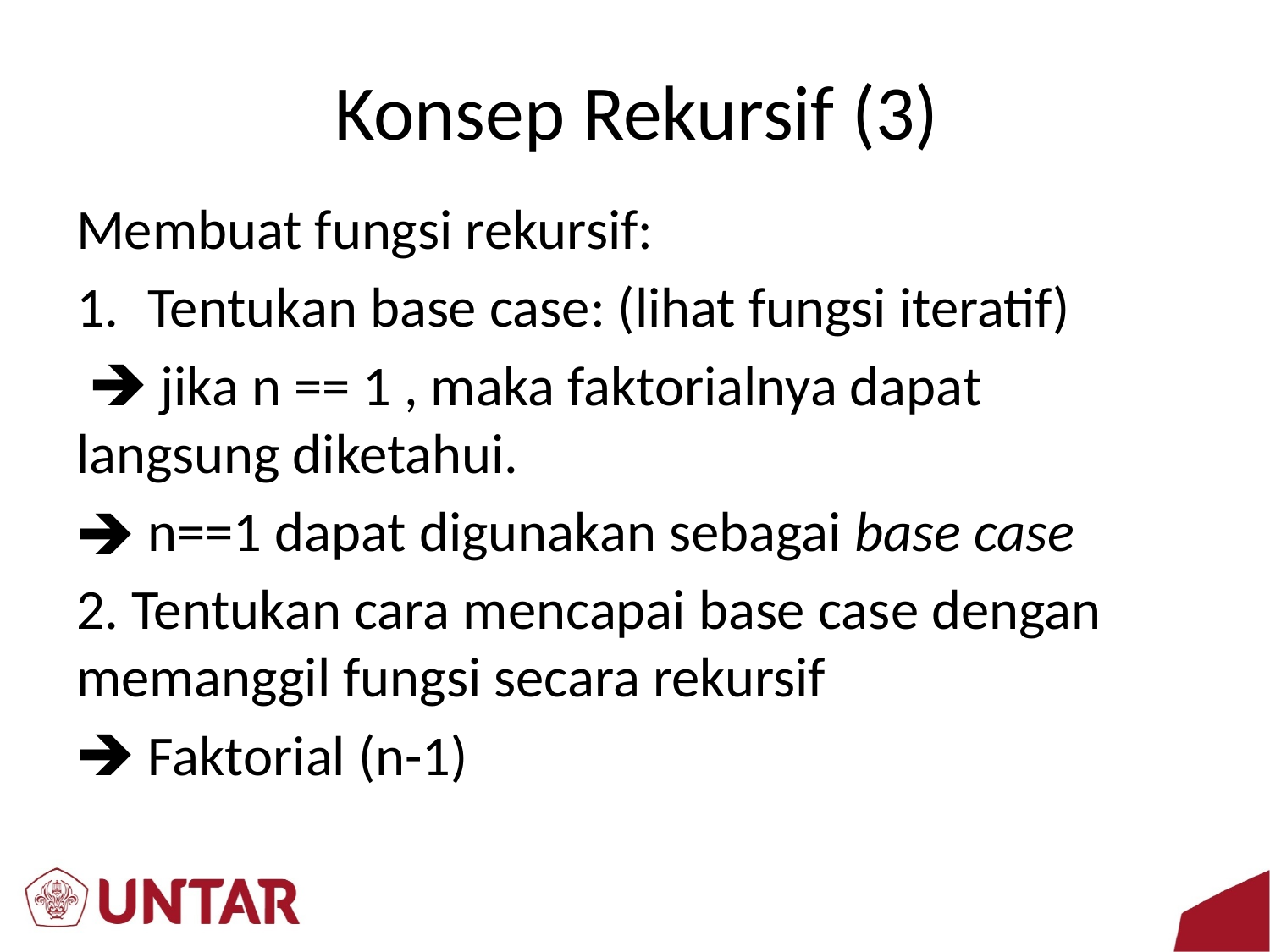

# Konsep Rekursif (3)
Membuat fungsi rekursif:
Tentukan base case: (lihat fungsi iteratif)
 🡺 jika n == 1 , maka faktorialnya dapat langsung diketahui.
 n==1 dapat digunakan sebagai base case
2. Tentukan cara mencapai base case dengan memanggil fungsi secara rekursif
🡺 Faktorial (n-1)